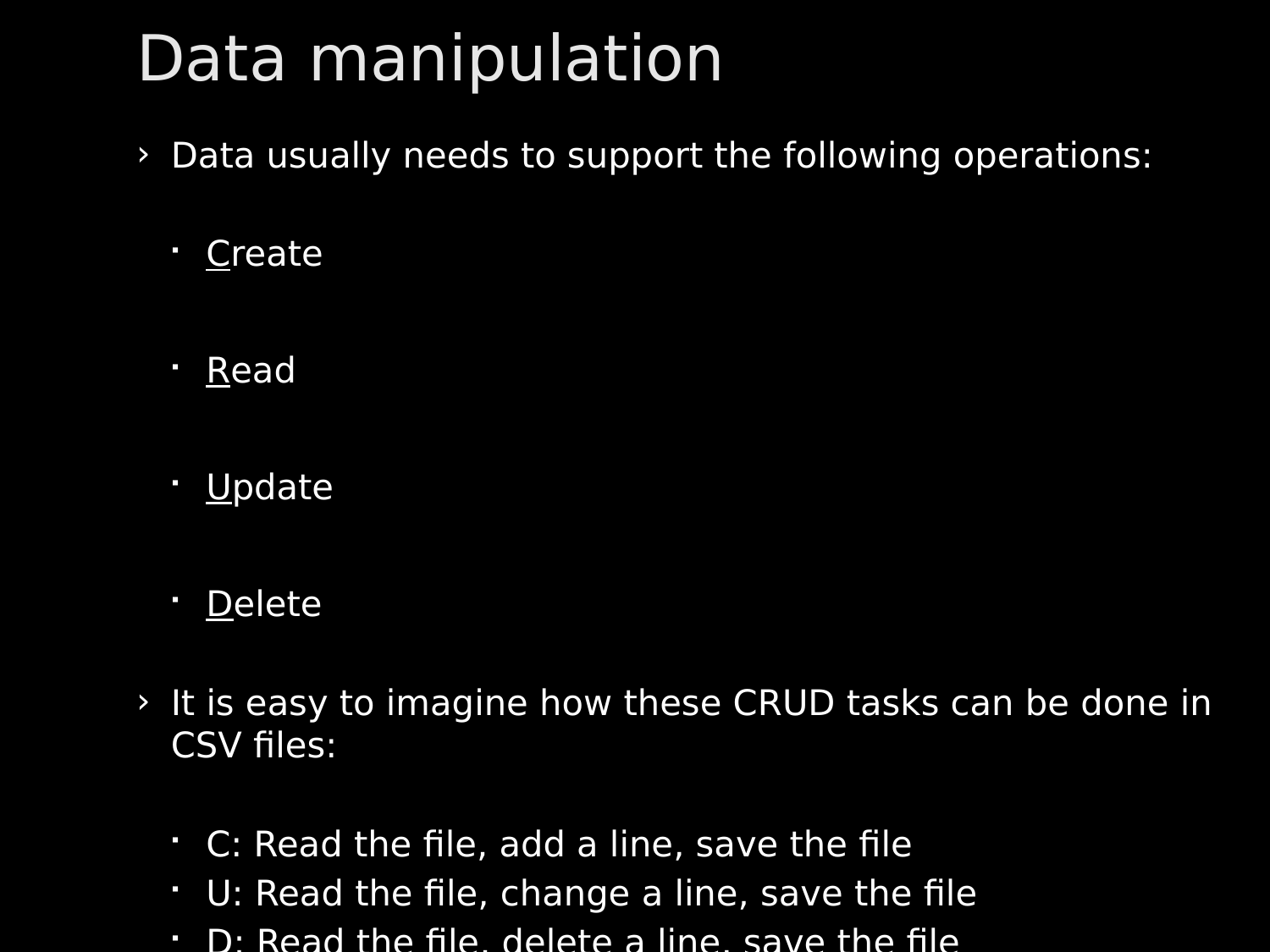

# Data manipulation
Data usually needs to support the following operations:

Create

Read

Update

Delete

It is easy to imagine how these CRUD tasks can be done in CSV files:

C: Read the file, add a line, save the file
U: Read the file, change a line, save the file
D: Read the file, delete a line, save the file